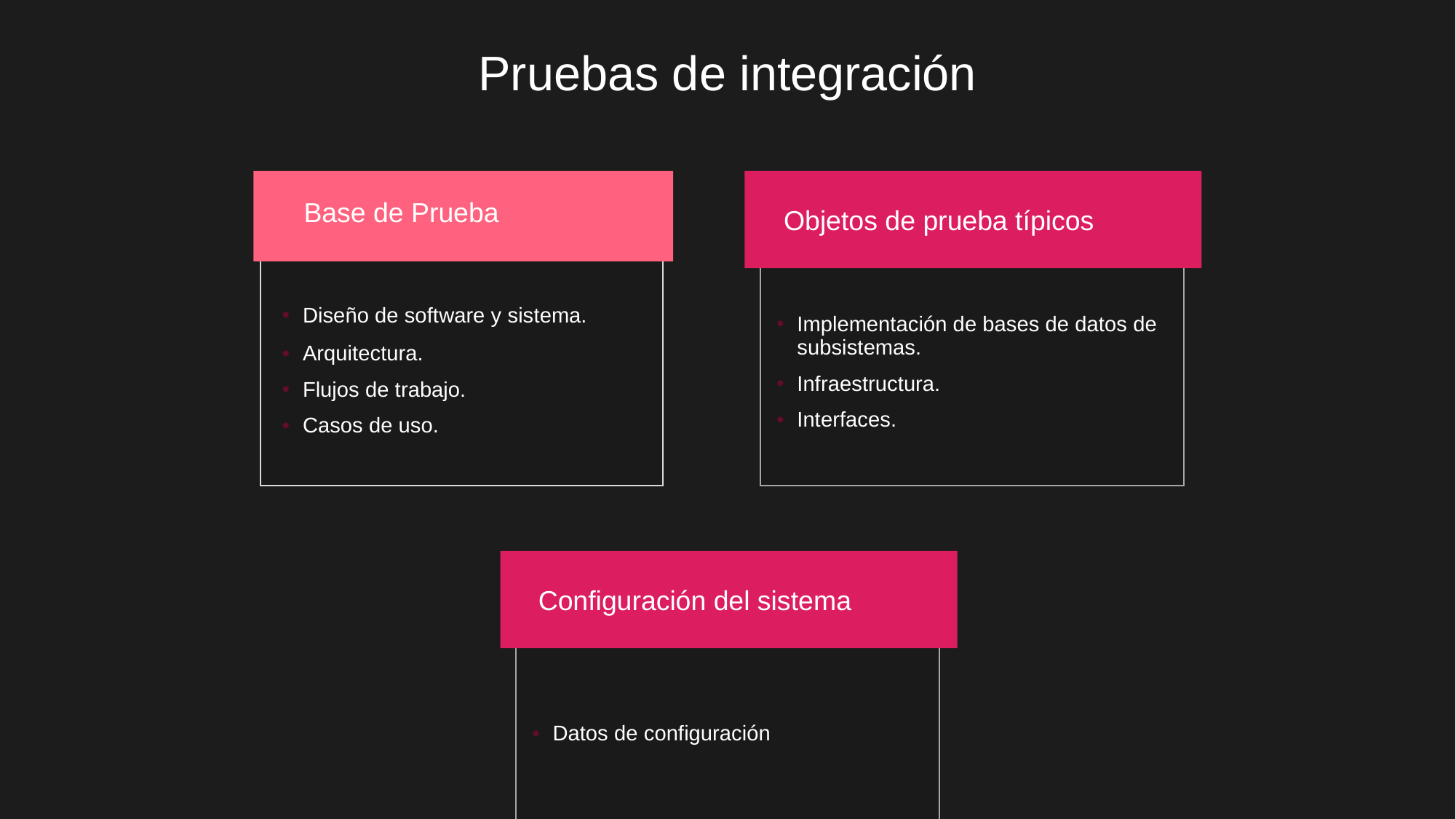

# Pruebas de integración

Base de Prueba
Objetos de prueba típicos

Diseño de software y sistema.
Implementación de bases de datos de subsistemas.
Infraestructura.
Interfaces.

Arquitectura.
Flujos de trabajo.
Casos de uso.

Configuración del sistema

Datos de configuración